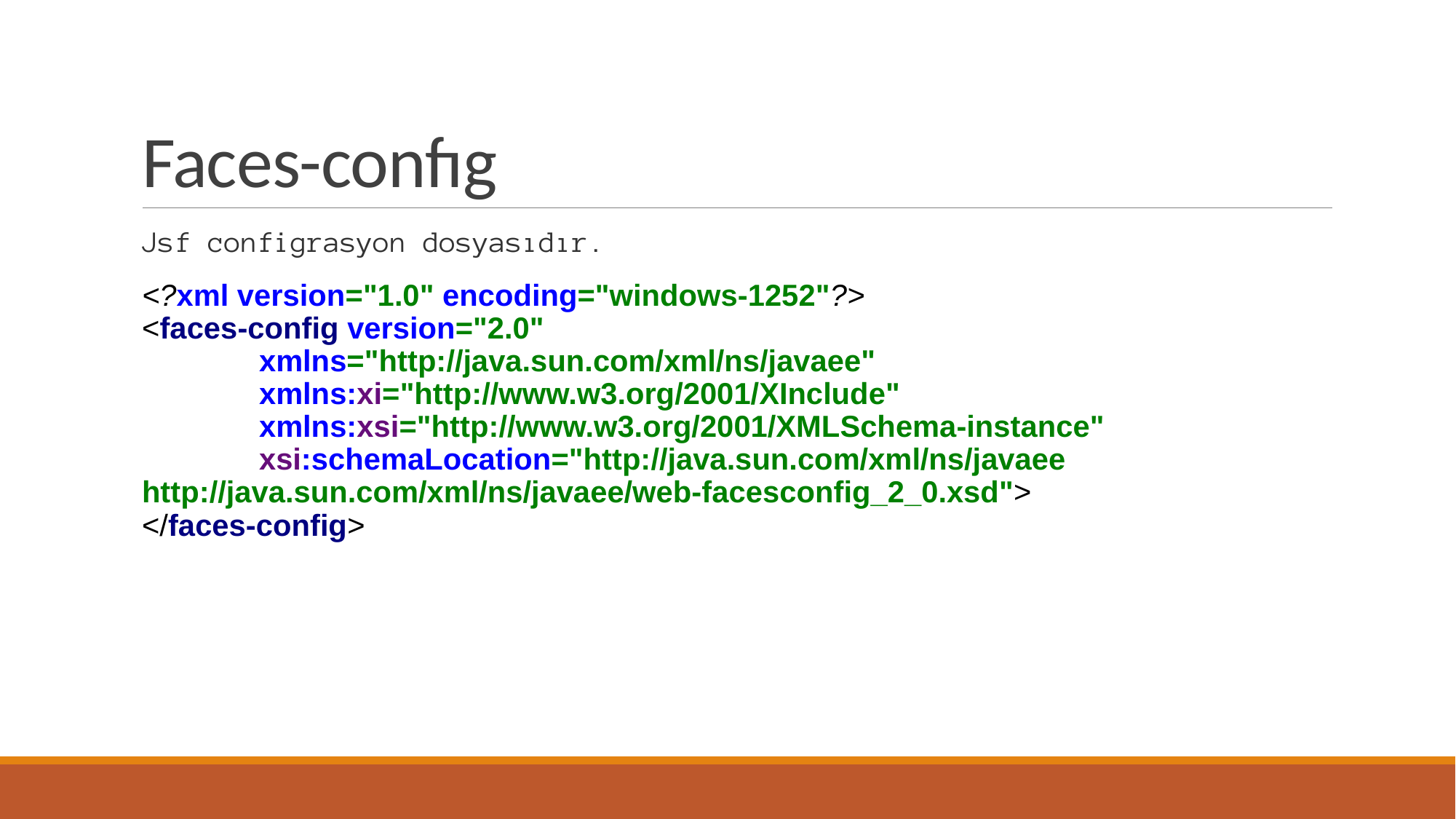

# Faces-confıg
Jsf configrasyon dosyasıdır.
<?xml version="1.0" encoding="windows-1252"?>
<faces-config version="2.0"
              xmlns="http://java.sun.com/xml/ns/javaee"
              xmlns:xi="http://www.w3.org/2001/XInclude"
              xmlns:xsi="http://www.w3.org/2001/XMLSchema-instance"
              xsi:schemaLocation="http://java.sun.com/xml/ns/javaee
http://java.sun.com/xml/ns/javaee/web-facesconfig_2_0.xsd">
</faces-config>